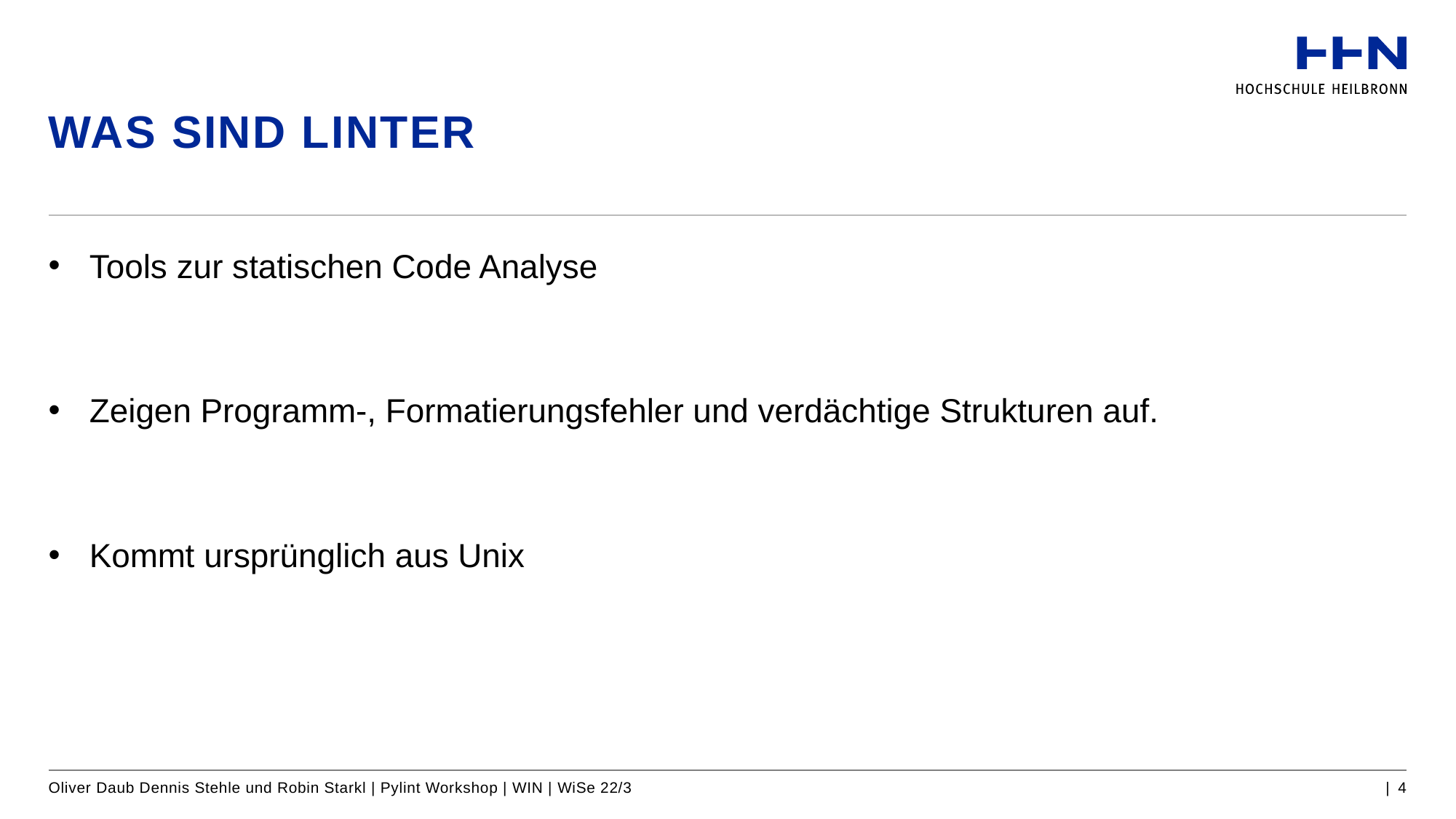

# Was sind Linter
Tools zur statischen Code Analyse

Zeigen Programm-, Formatierungsfehler und verdächtige Strukturen auf.

Kommt ursprünglich aus Unix
Oliver Daub Dennis Stehle und Robin Starkl | Pylint Workshop | WIN | WiSe 22/3
|  4